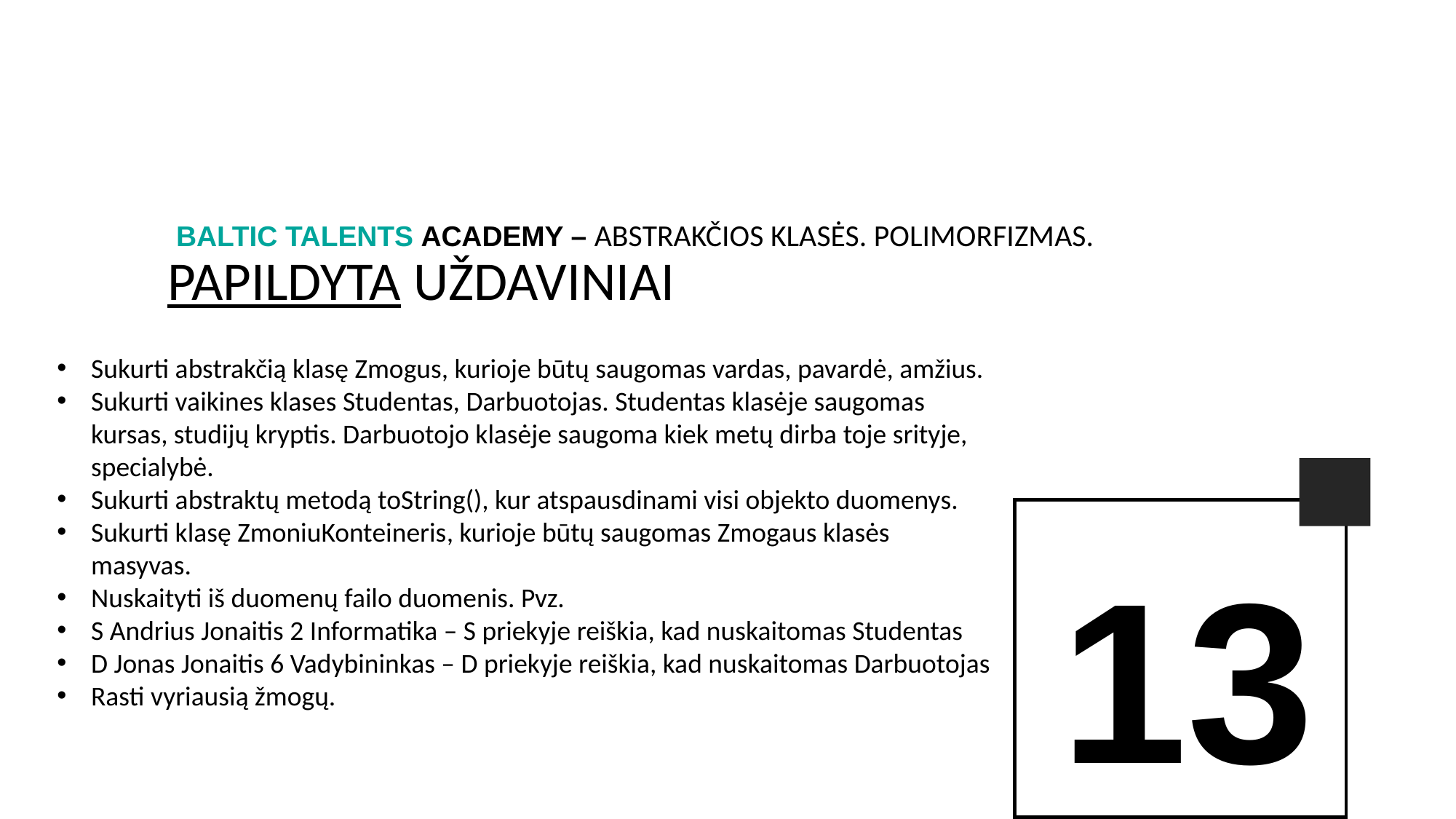

BALTIc TALENTs AcADEMy – Abstrakčios klasės. Polimorfizmas.
Papildyta Uždaviniai
Sukurti abstrakčią klasę Zmogus, kurioje būtų saugomas vardas, pavardė, amžius.
Sukurti vaikines klases Studentas, Darbuotojas. Studentas klasėje saugomas kursas, studijų kryptis. Darbuotojo klasėje saugoma kiek metų dirba toje srityje, specialybė.
Sukurti abstraktų metodą toString(), kur atspausdinami visi objekto duomenys.
Sukurti klasę ZmoniuKonteineris, kurioje būtų saugomas Zmogaus klasės masyvas.
Nuskaityti iš duomenų failo duomenis. Pvz.
S Andrius Jonaitis 2 Informatika – S priekyje reiškia, kad nuskaitomas Studentas
D Jonas Jonaitis 6 Vadybininkas – D priekyje reiškia, kad nuskaitomas Darbuotojas
Rasti vyriausią žmogų.

13